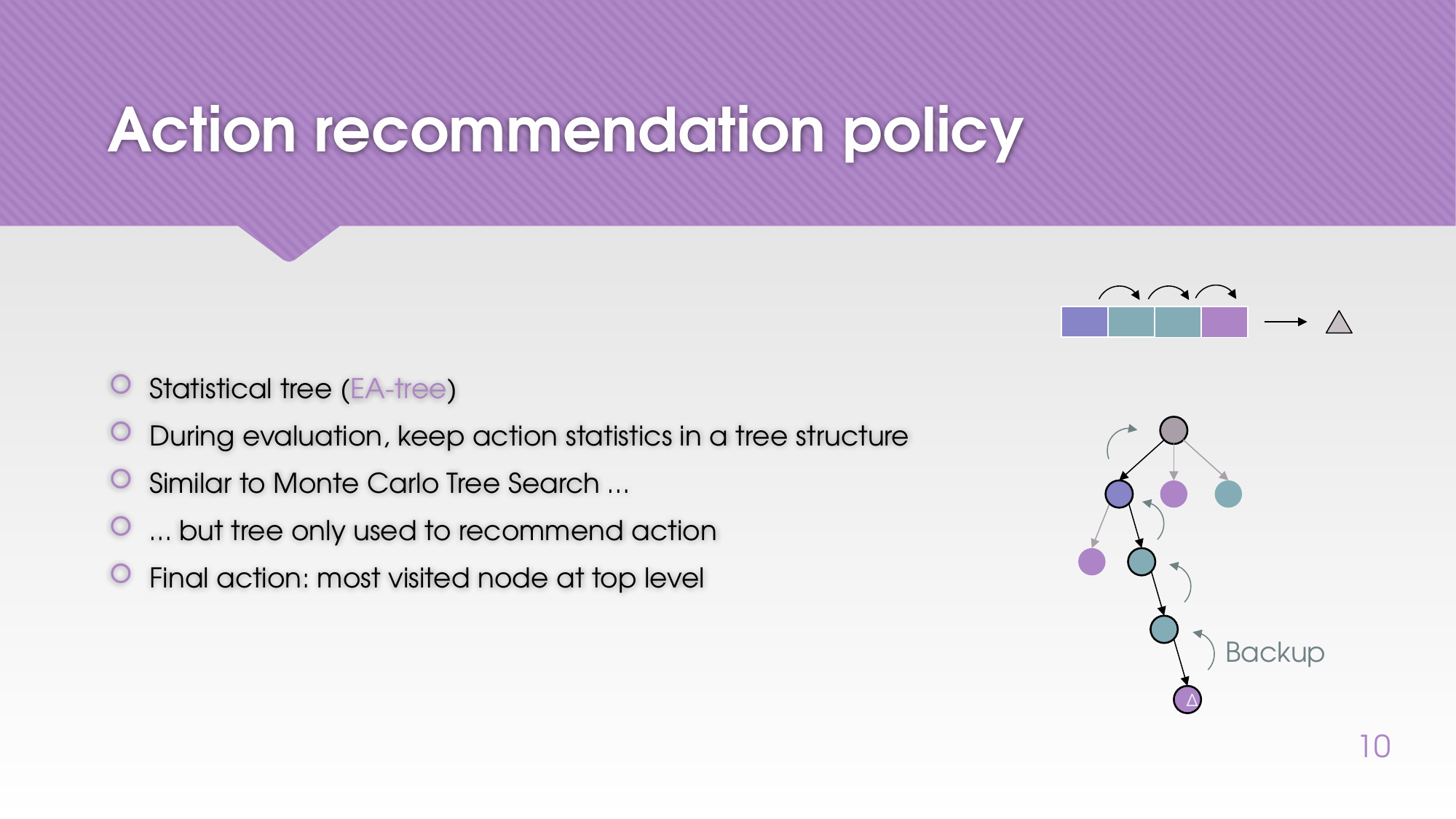

# Action recommendation policy
Statistical tree (EA-tree)
During evaluation, keep action statistics in a tree structure
Similar to Monte Carlo Tree Search …
… but tree only used to recommend action
Final action: most visited node at top level

Δ

Backup

10